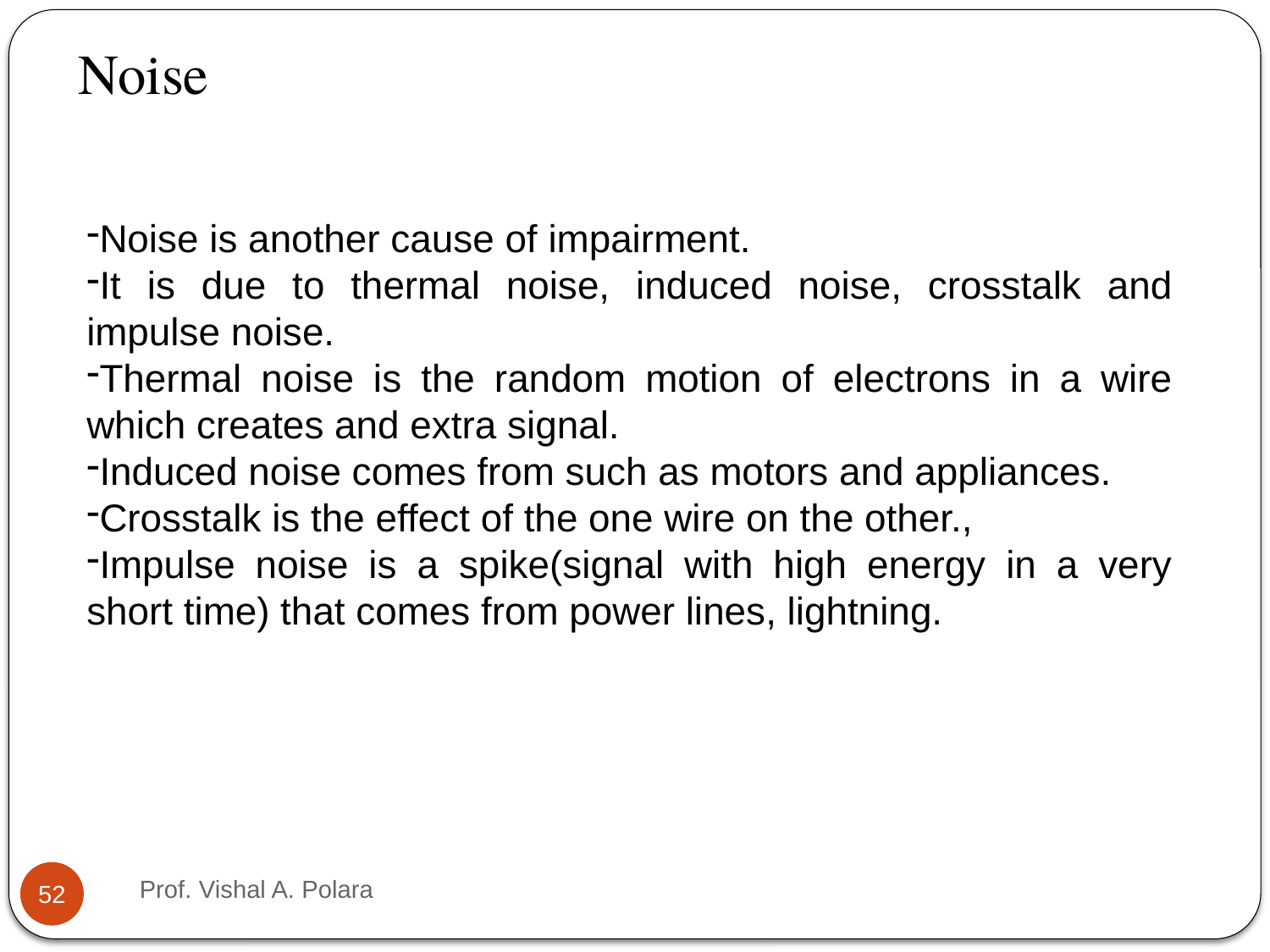

Noise
Noise is another cause of impairment.
It is due to thermal noise, induced noise, crosstalk and impulse noise.
Thermal noise is the random motion of electrons in a wire which creates and extra signal.
Induced noise comes from such as motors and appliances.
Crosstalk is the effect of the one wire on the other.,
Impulse noise is a spike(signal with high energy in a very short time) that comes from power lines, lightning.
Prof. Vishal A. Polara
52